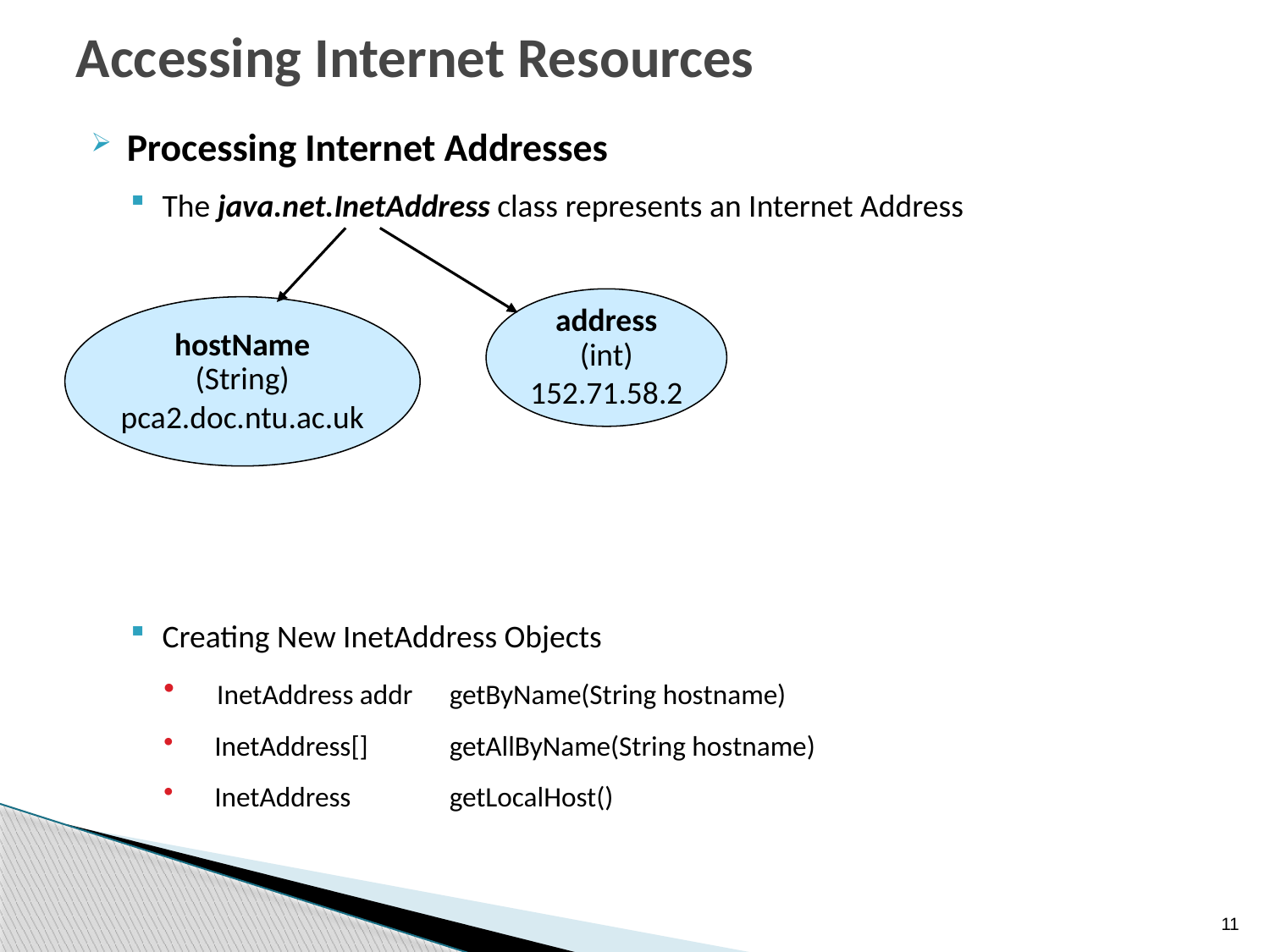

# Accessing Internet Resources
Processing Internet Addresses
The java.net.InetAddress class represents an Internet Address

Creating New InetAddress Objects
   InetAddress addr	getByName(String hostname)
   InetAddress[]	getAllByName(String hostname)
   InetAddress	getLocalHost()

address
(int)
152.71.58.2
hostName
(String)
pca2.doc.ntu.ac.uk
11